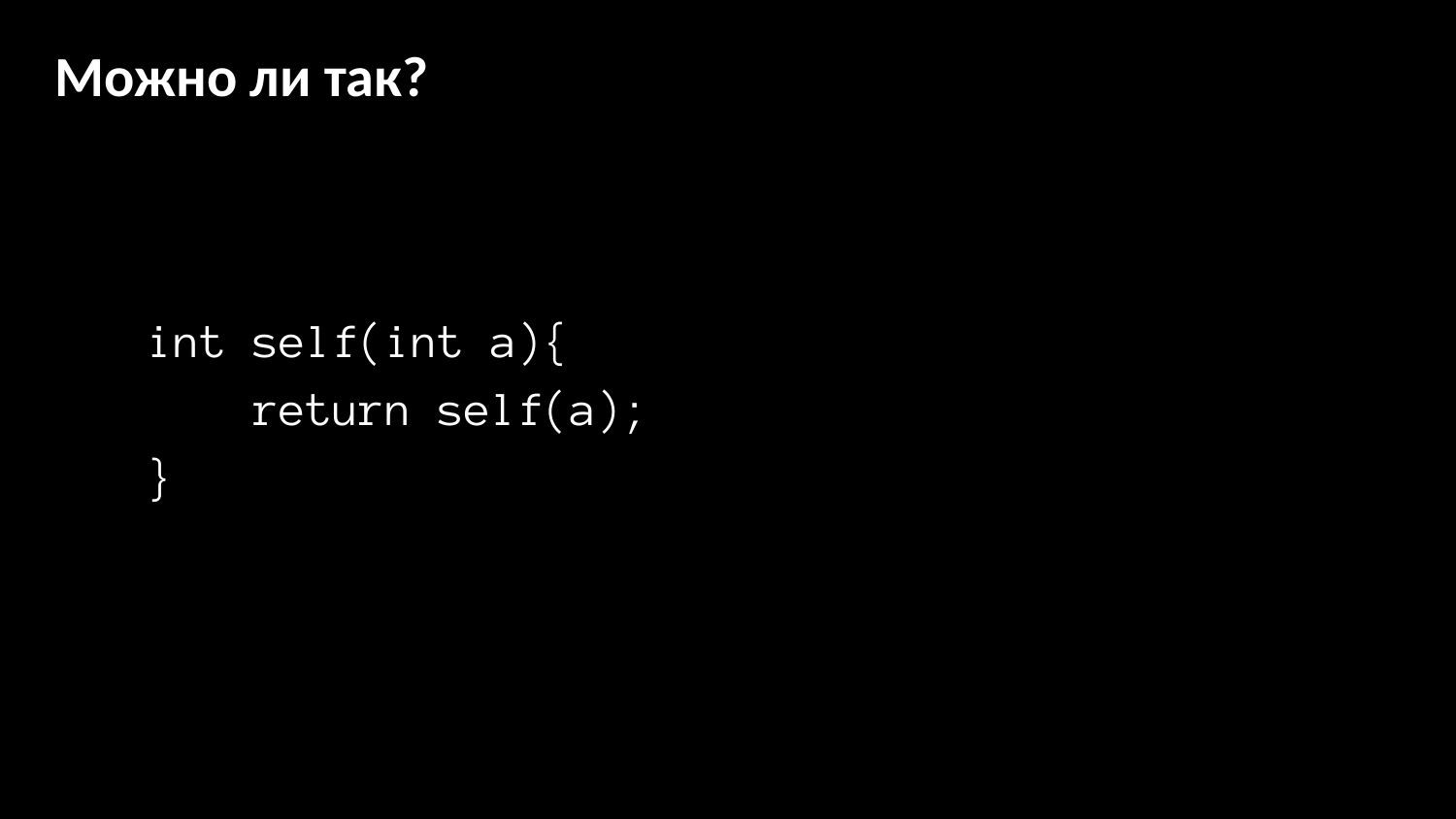

# Можно ли так?

int self(int a){
    return self(a);
}